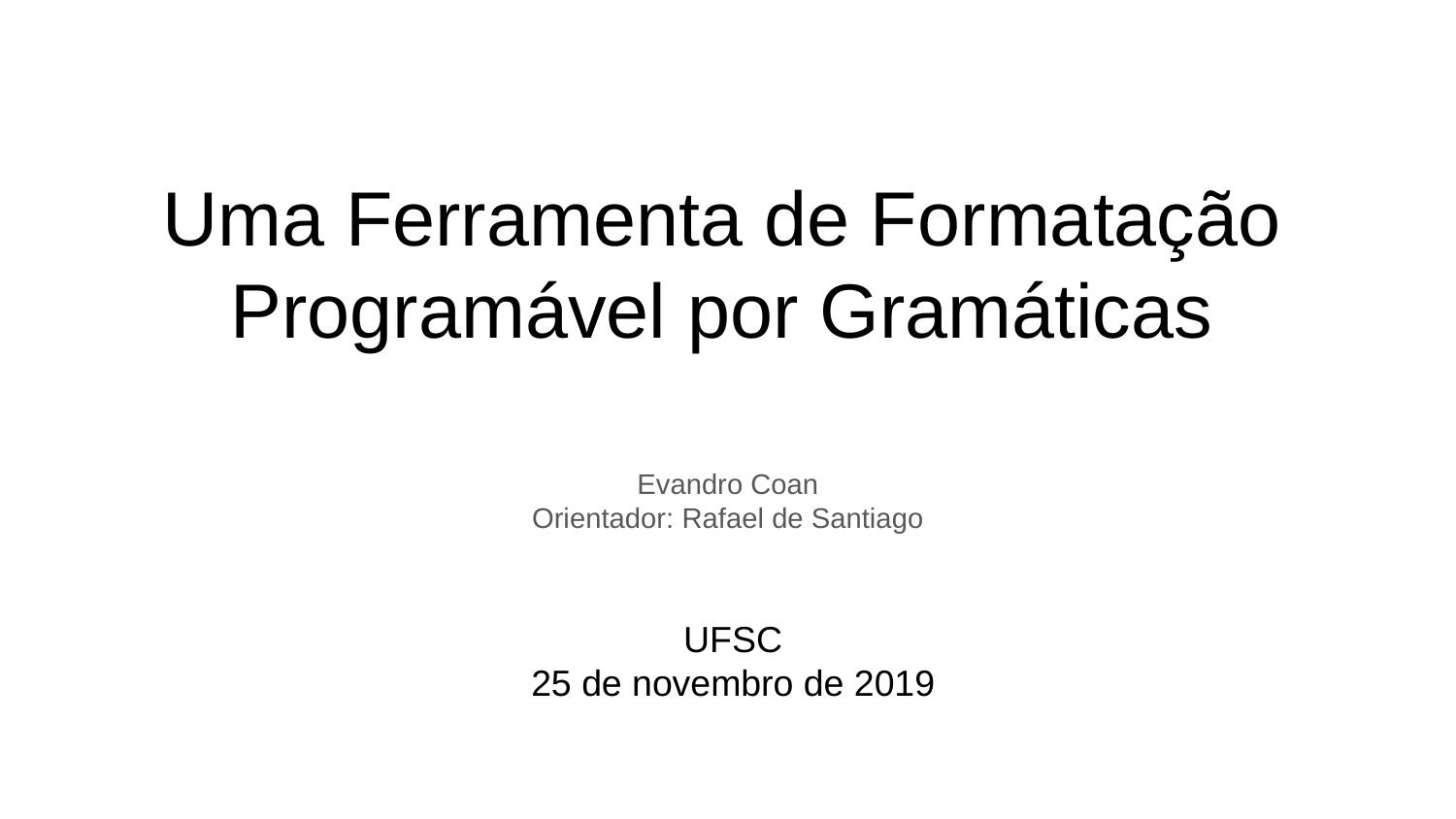

# Uma Ferramenta de Formatação Programável por Gramáticas
Evandro Coan
Orientador: Rafael de Santiago
UFSC
25 de novembro de 2019